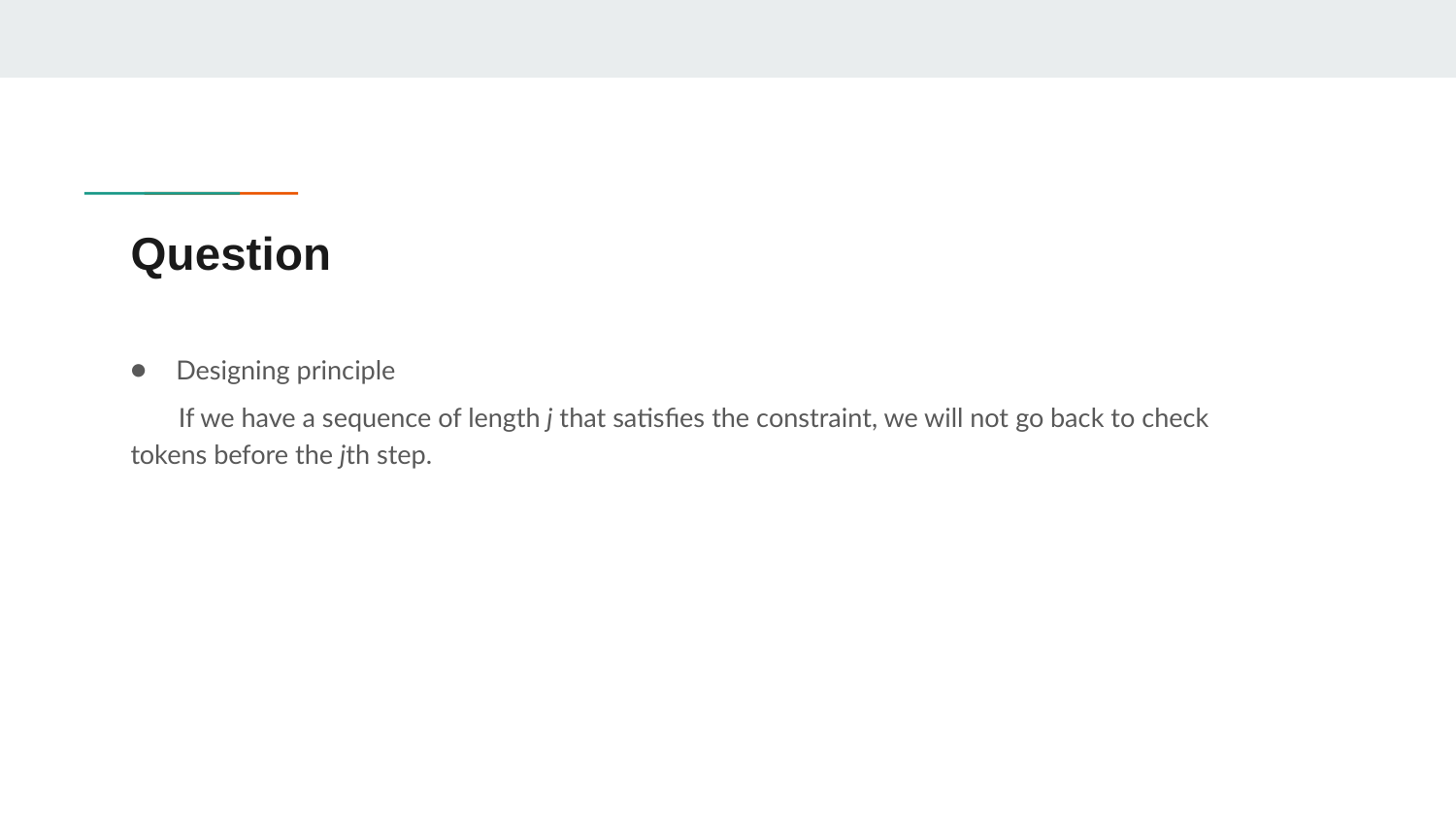

# Question
Designing principle
       If we have a sequence of length j that satisfies the constraint, we will not go back to check tokens before the jth step.